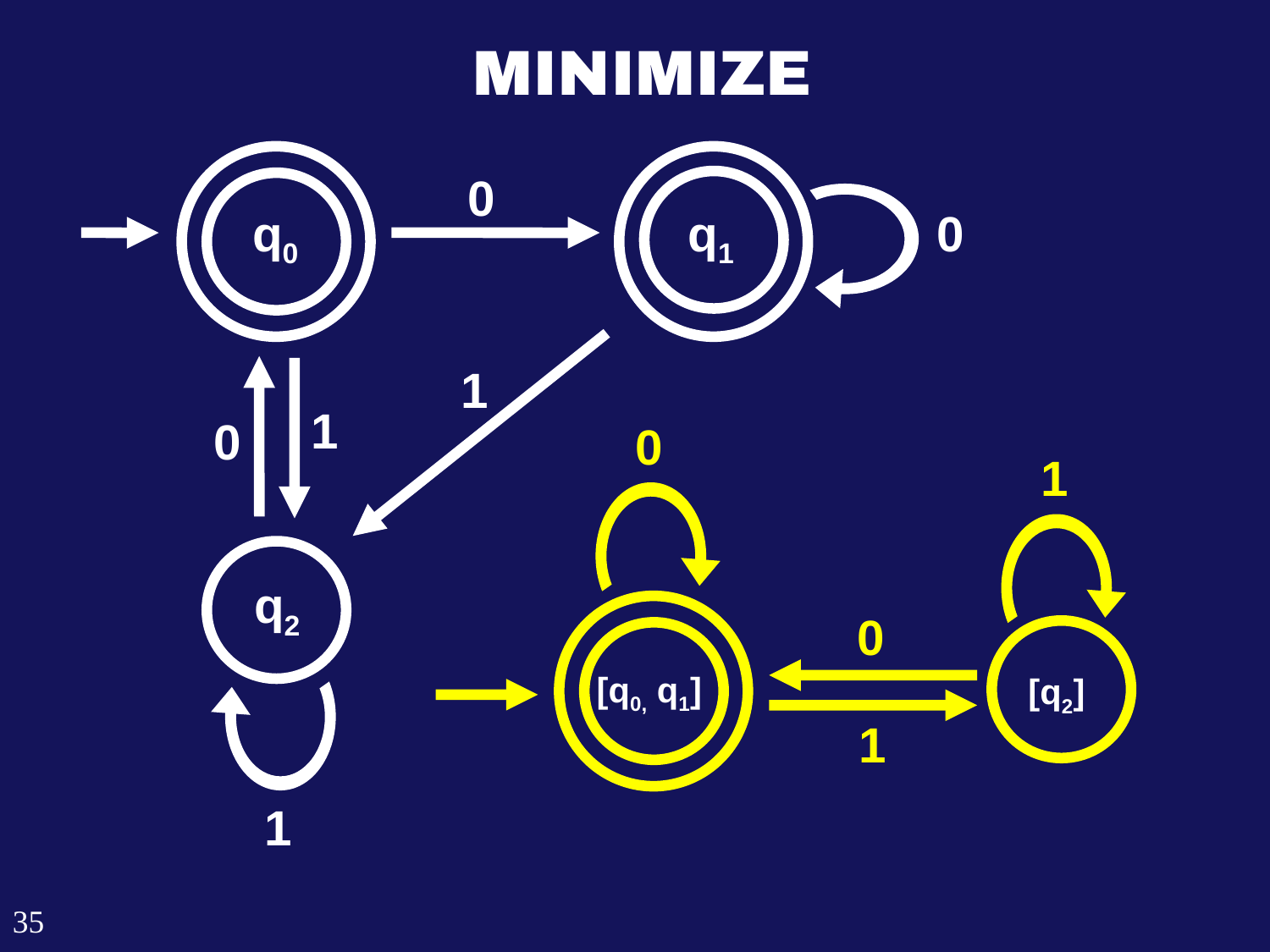

MINIMIZE

0

0

1

1
0

1
q0
q1
0
1

0

1
q2
[q0, q1]
[q2]